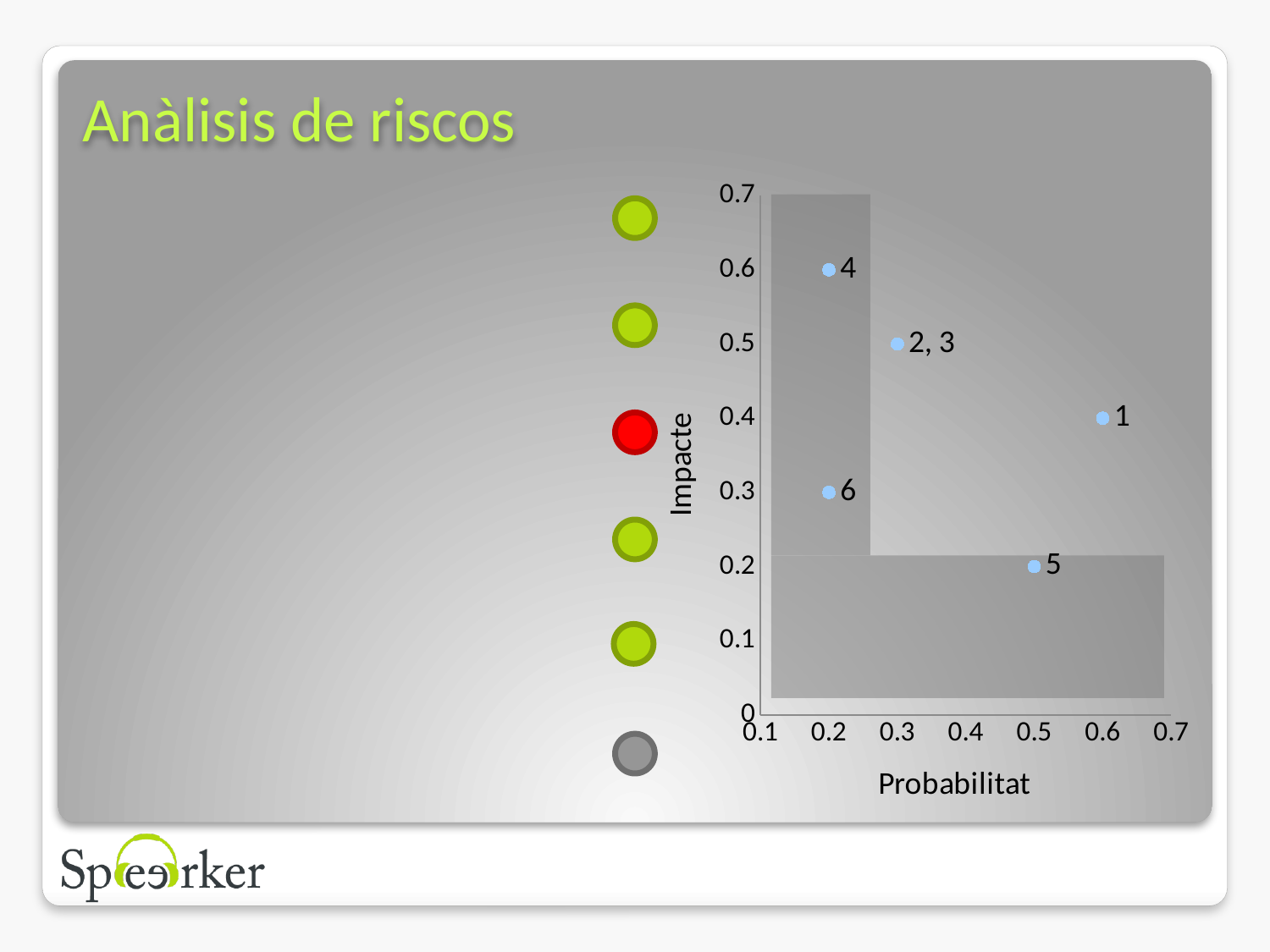

# Anàlisis de riscos

### Chart

| Category | Impacte |
|---|---|